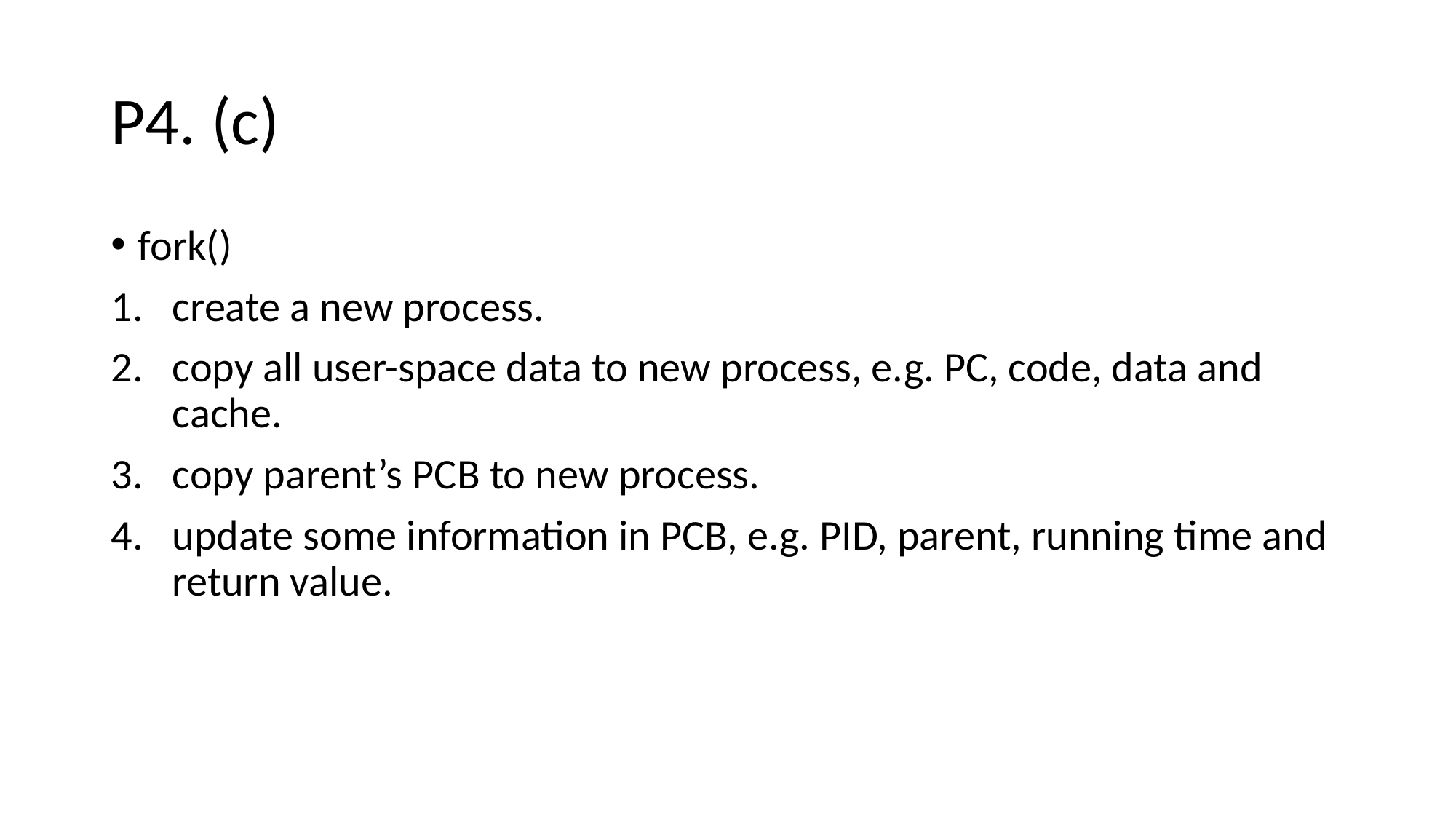

# P4. (c)
fork()
create a new process.
copy all user-space data to new process, e.g. PC, code, data and cache.
copy parent’s PCB to new process.
update some information in PCB, e.g. PID, parent, running time and return value.